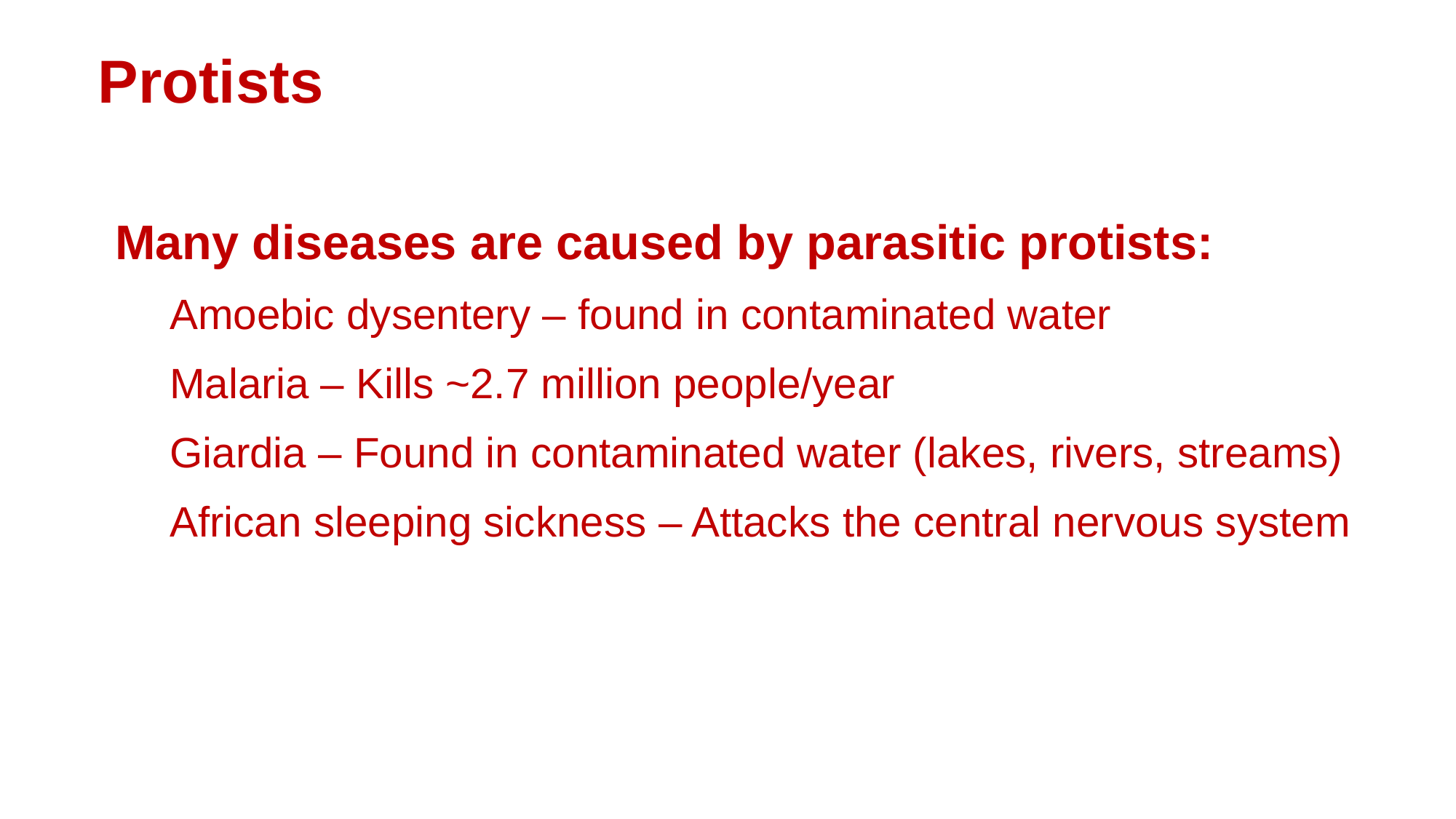

Protists

Many diseases are caused by parasitic protists:
Amoebic dysentery – found in contaminated water
Malaria – Kills ~2.7 million people/year
Giardia – Found in contaminated water (lakes, rivers, streams)
African sleeping sickness – Attacks the central nervous system